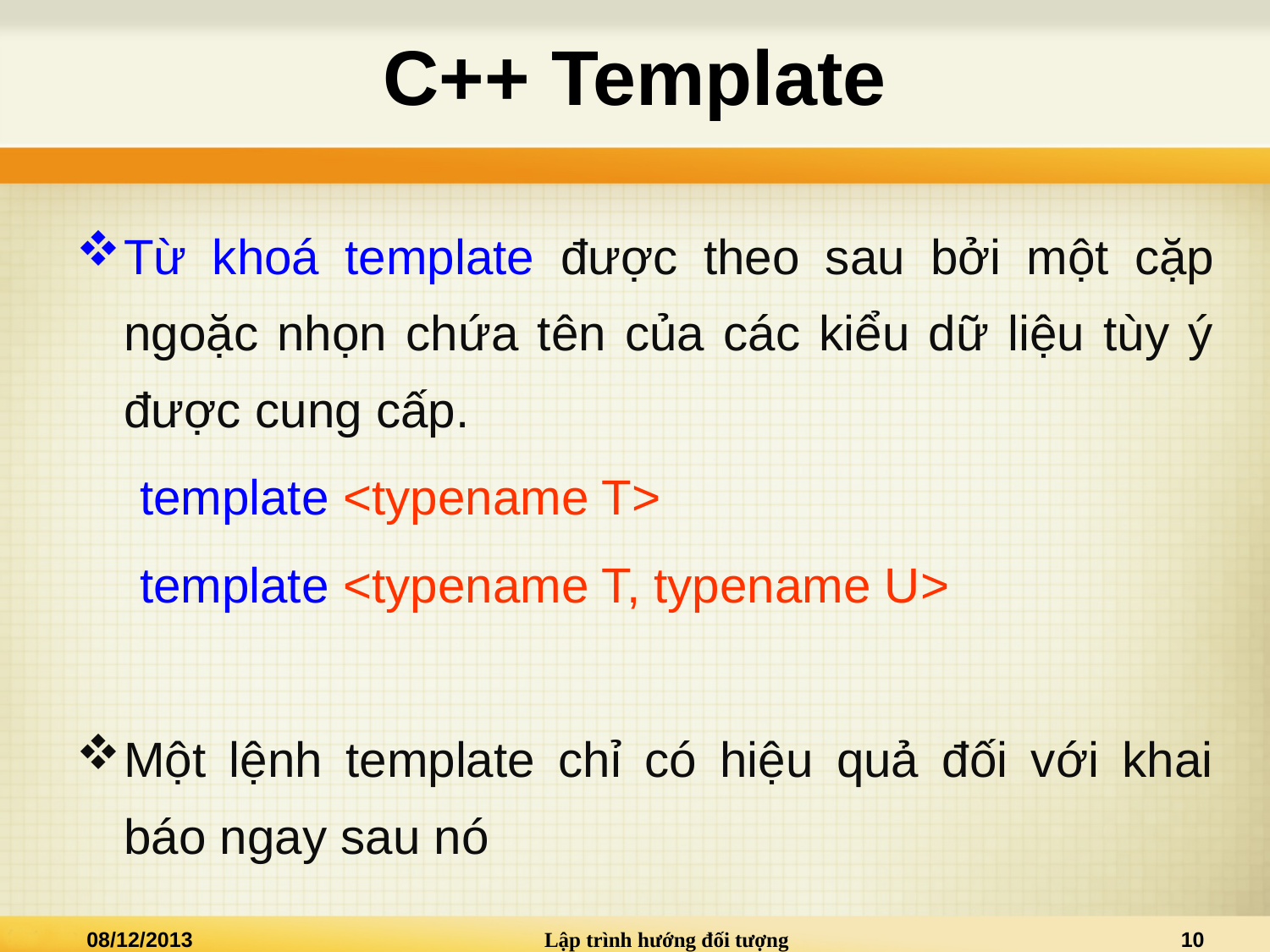

# C++ Template
Từ khoá template được theo sau bởi một cặp ngoặc nhọn chứa tên của các kiểu dữ liệu tùy ý được cung cấp.
template <typename T>
template <typename T, typename U>

Một lệnh template chỉ có hiệu quả đối với khai báo ngay sau nó
08/12/2013
Lập trình hướng đối tượng
10